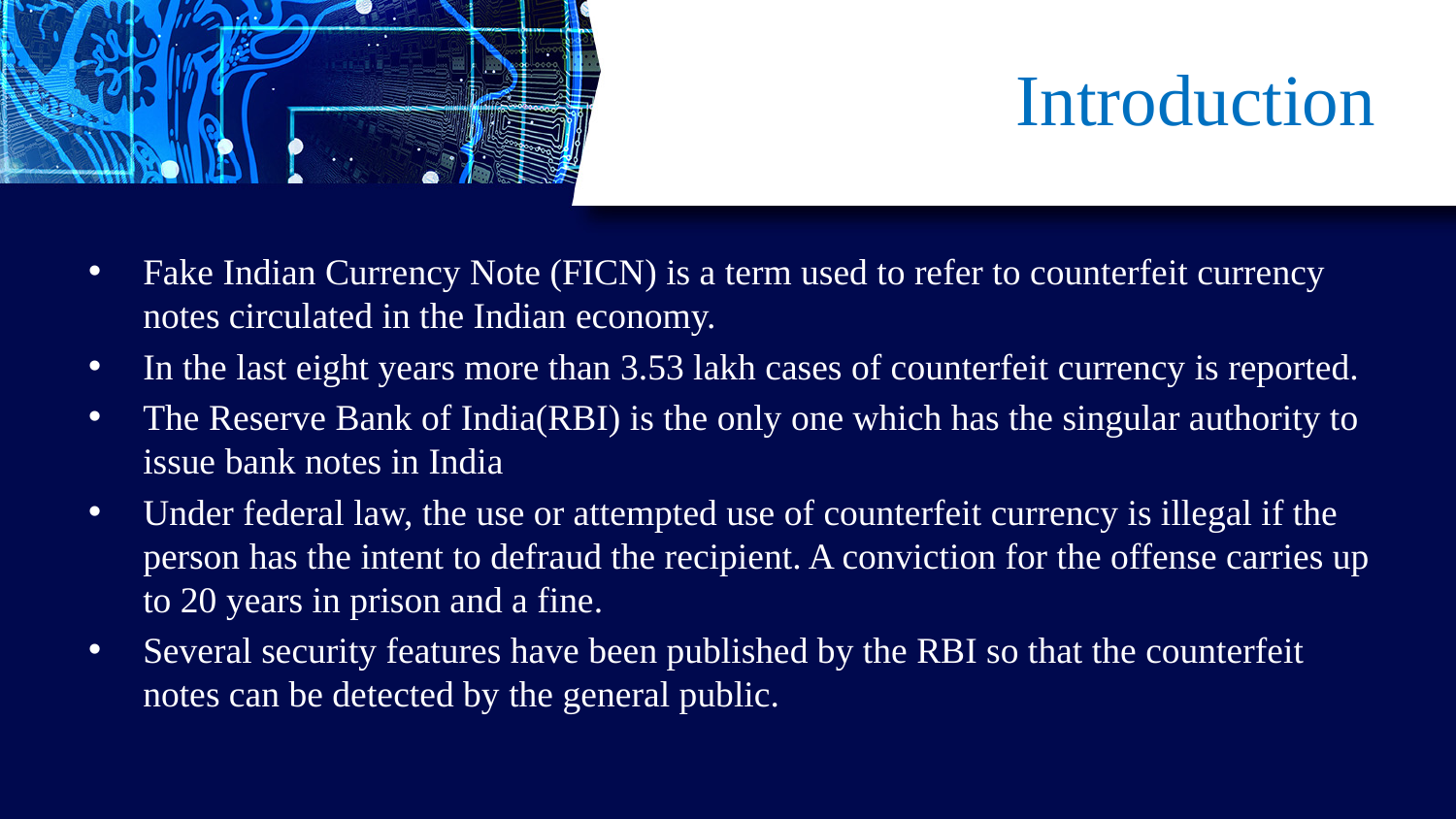

# Introduction
Fake Indian Currency Note (FICN) is a term used to refer to counterfeit currency notes circulated in the Indian economy.
In the last eight years more than 3.53 lakh cases of counterfeit currency is reported.
The Reserve Bank of India(RBI) is the only one which has the singular authority to issue bank notes in India
Under federal law, the use or attempted use of counterfeit currency is illegal if the person has the intent to defraud the recipient. A conviction for the offense carries up to 20 years in prison and a fine.
Several security features have been published by the RBI so that the counterfeit notes can be detected by the general public.